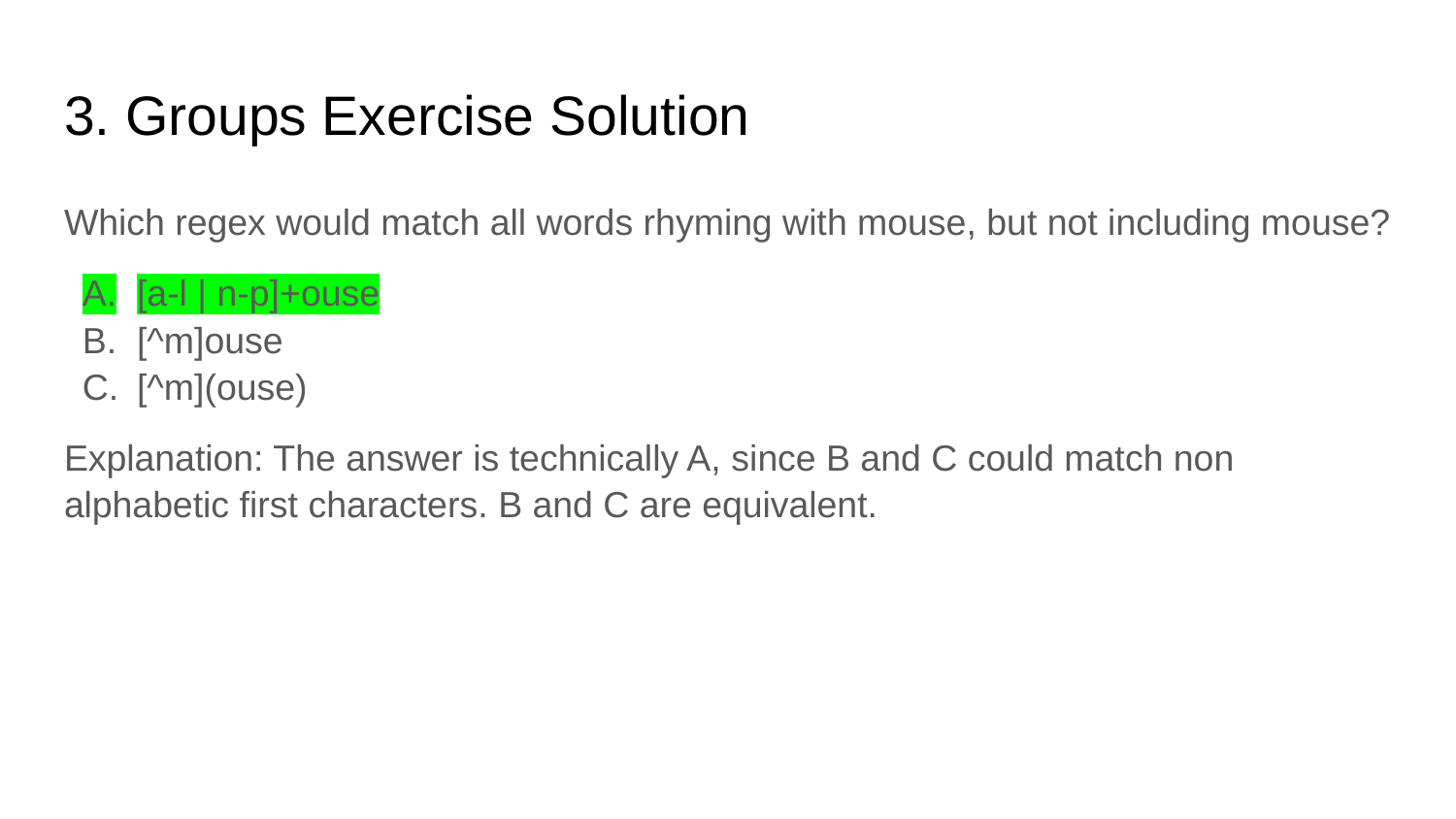

# 3. Groups Exercise Solution
Which regex would match all words rhyming with mouse, but not including mouse?
[a-l | n-p]+ouse
[^m]ouse
[^m](ouse)
Explanation: The answer is technically A, since B and C could match non alphabetic first characters. B and C are equivalent.